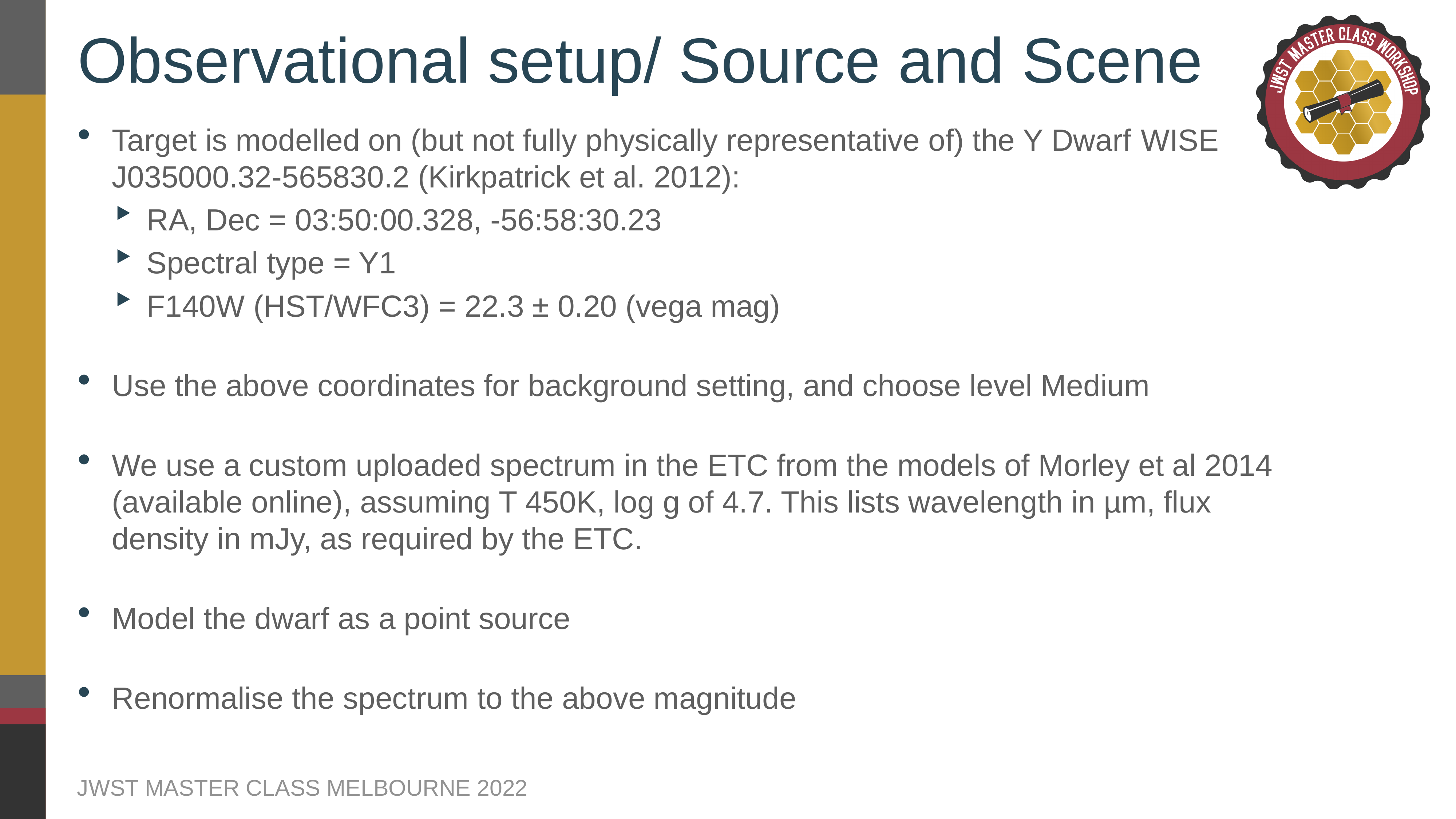

# Observational setup/ Source and Scene
Target is modelled on (but not fully physically representative of) the Y Dwarf WISE J035000.32-565830.2 (Kirkpatrick et al. 2012):
RA, Dec = 03:50:00.328, -56:58:30.23
Spectral type = Y1
F140W (HST/WFC3) = 22.3 ± 0.20 (vega mag)
Use the above coordinates for background setting, and choose level Medium
We use a custom uploaded spectrum in the ETC from the models of Morley et al 2014 (available online), assuming T 450K, log g of 4.7. This lists wavelength in µm, flux density in mJy, as required by the ETC.
Model the dwarf as a point source
Renormalise the spectrum to the above magnitude